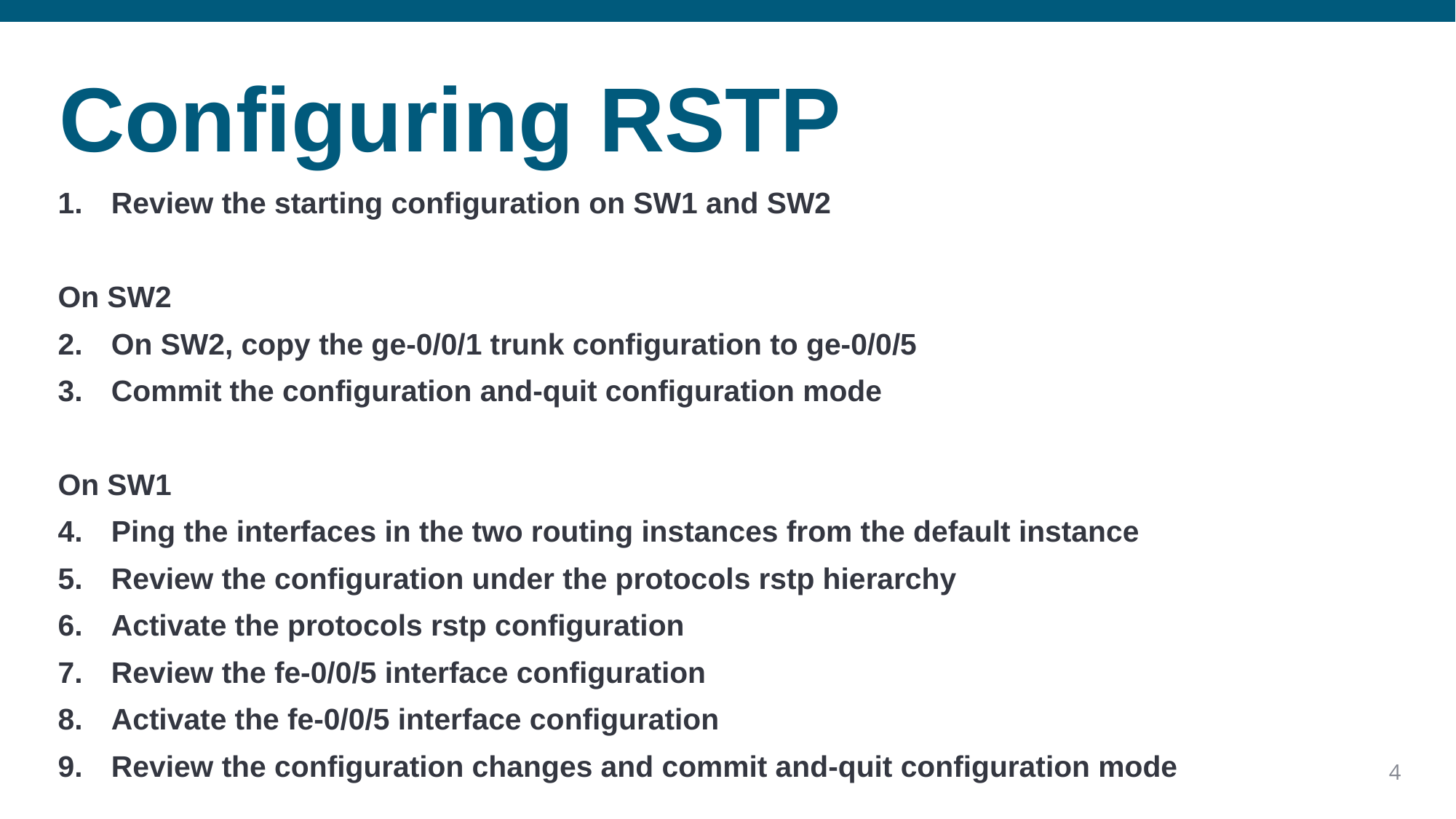

# Configuring RSTP
Review the starting configuration on SW1 and SW2

On SW2
On SW2, copy the ge-0/0/1 trunk configuration to ge-0/0/5
Commit the configuration and-quit configuration mode

On SW1
Ping the interfaces in the two routing instances from the default instance
Review the configuration under the protocols rstp hierarchy
Activate the protocols rstp configuration
Review the fe-0/0/5 interface configuration
Activate the fe-0/0/5 interface configuration
Review the configuration changes and commit and-quit configuration mode